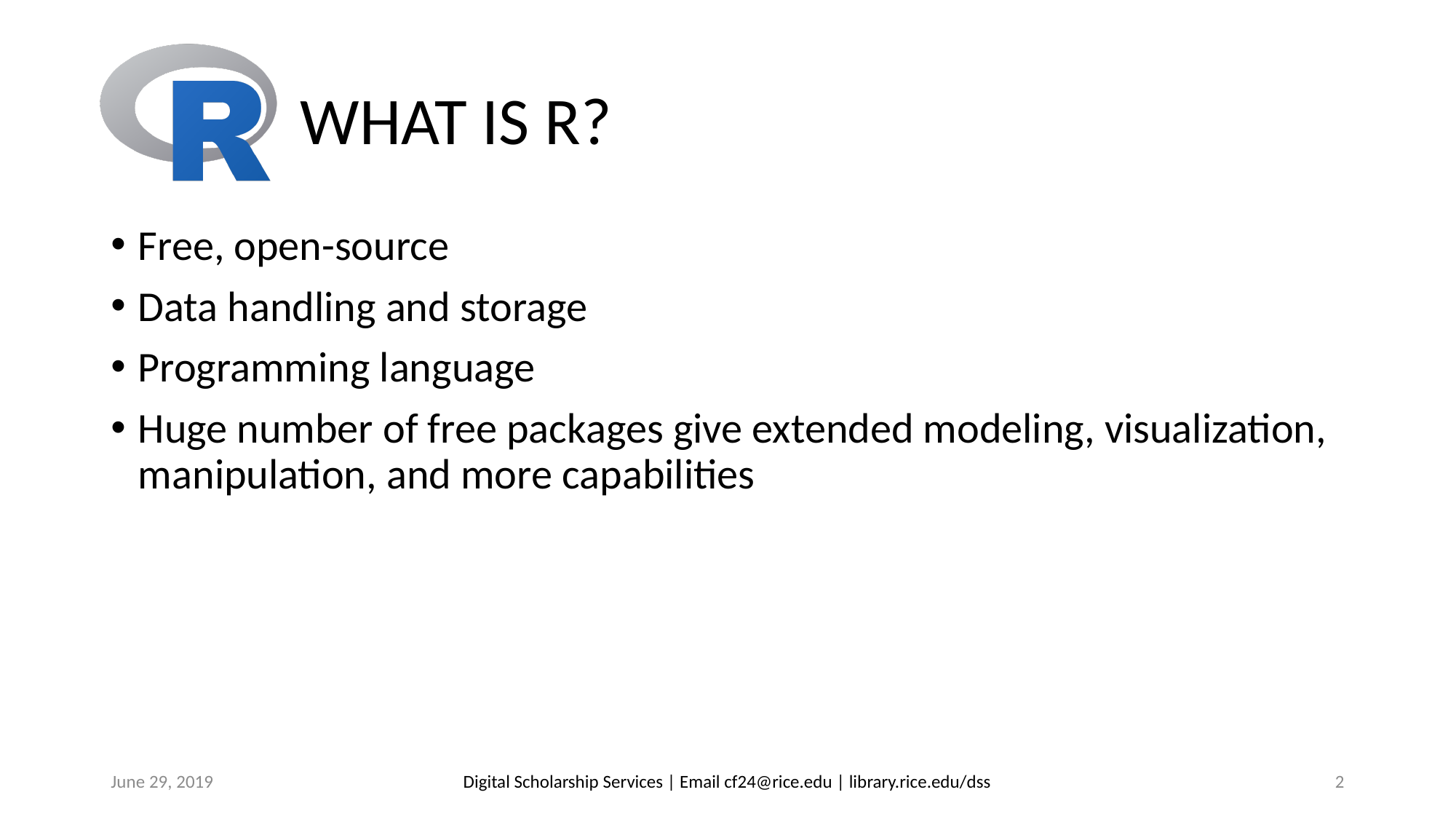

# WHAT IS R?
Free, open-source
Data handling and storage
Programming language
Huge number of free packages give extended modeling, visualization, manipulation, and more capabilities
June 29, 2019
Digital Scholarship Services | Email cf24@rice.edu | library.rice.edu/dss
2